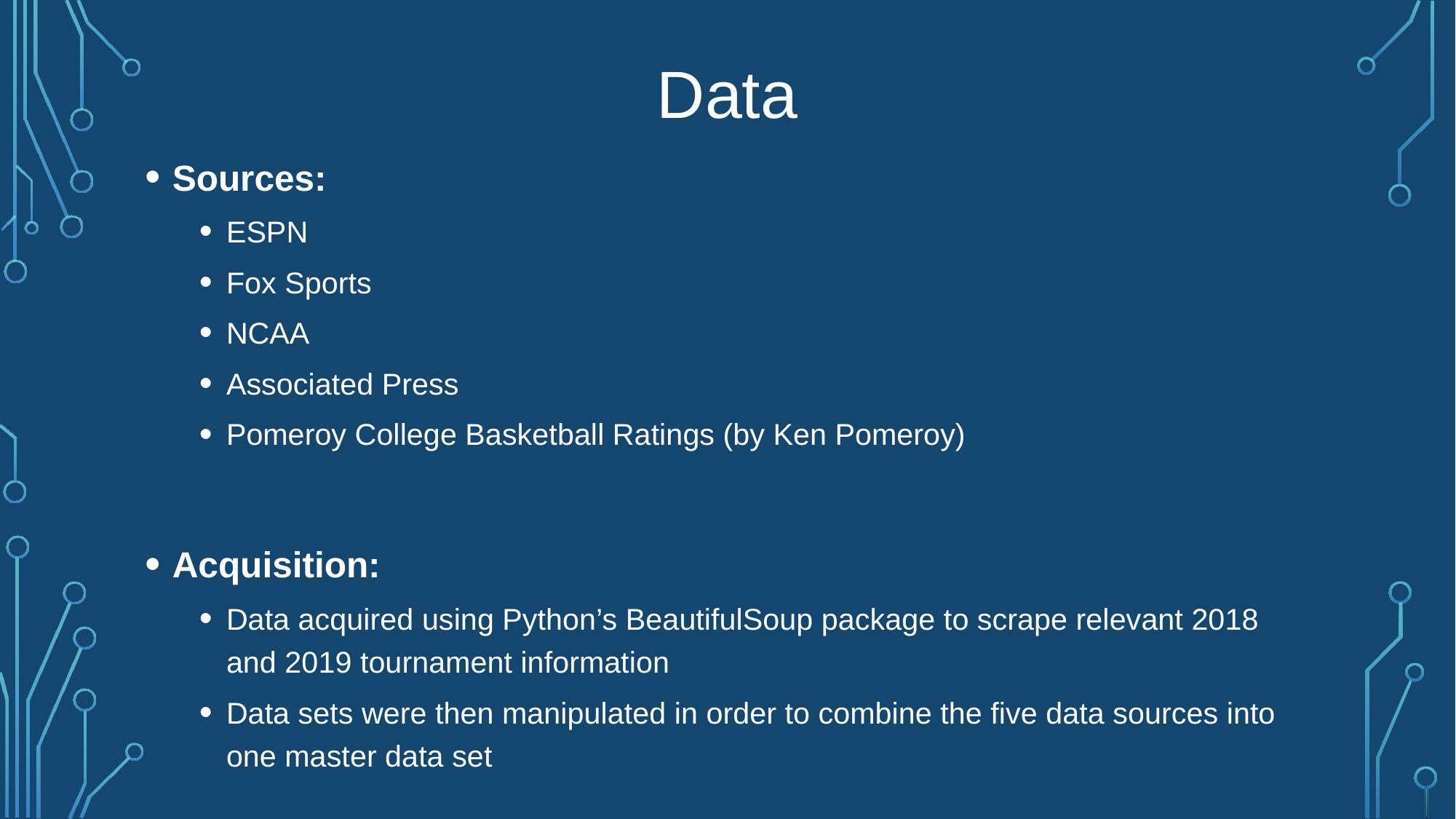

# Data
Sources:
ESPN
Fox Sports
NCAA
Associated Press
Pomeroy College Basketball Ratings (by Ken Pomeroy)

Acquisition:
Data acquired using Python’s BeautifulSoup package to scrape relevant 2018 and 2019 tournament information
Data sets were then manipulated in order to combine the five data sources into one master data set